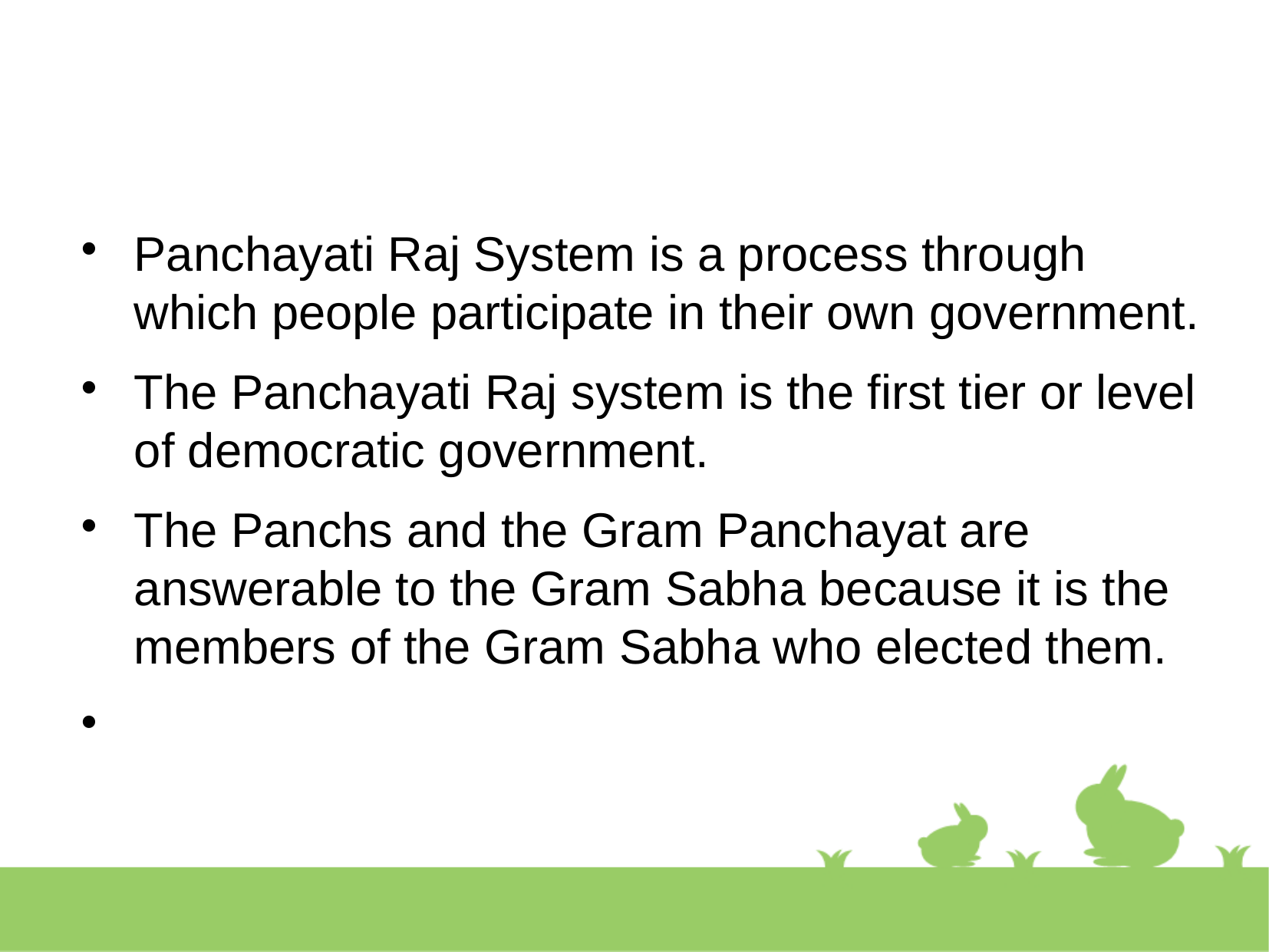

Panchayati Raj System is a process through which people participate in their own government.
The Panchayati Raj system is the first tier or level of democratic government.
The Panchs and the Gram Panchayat are answerable to the Gram Sabha because it is the members of the Gram Sabha who elected them.